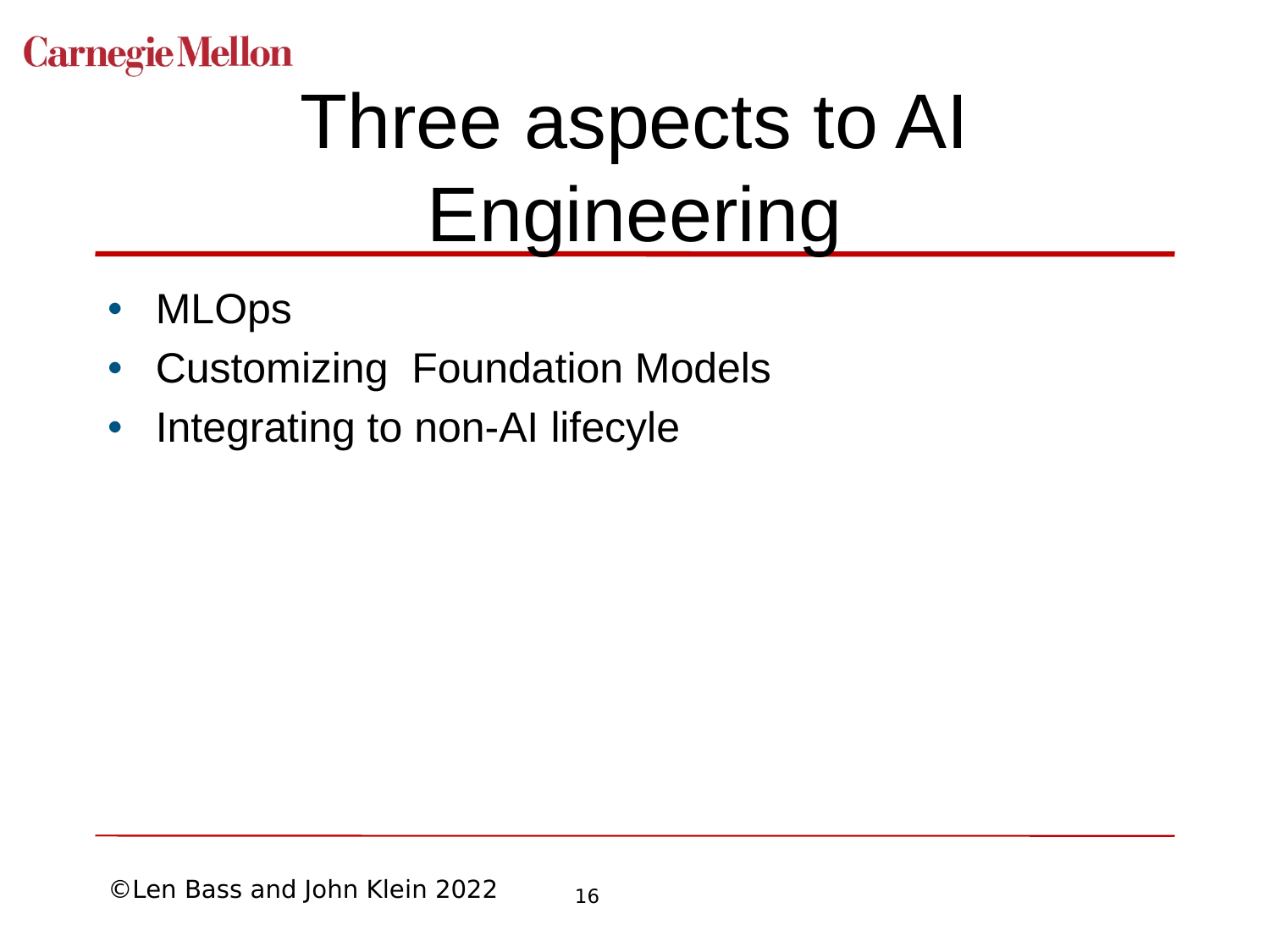

# Three aspects to AI Engineering
MLOps
Customizing  Foundation Models
Integrating to non-AI lifecyle